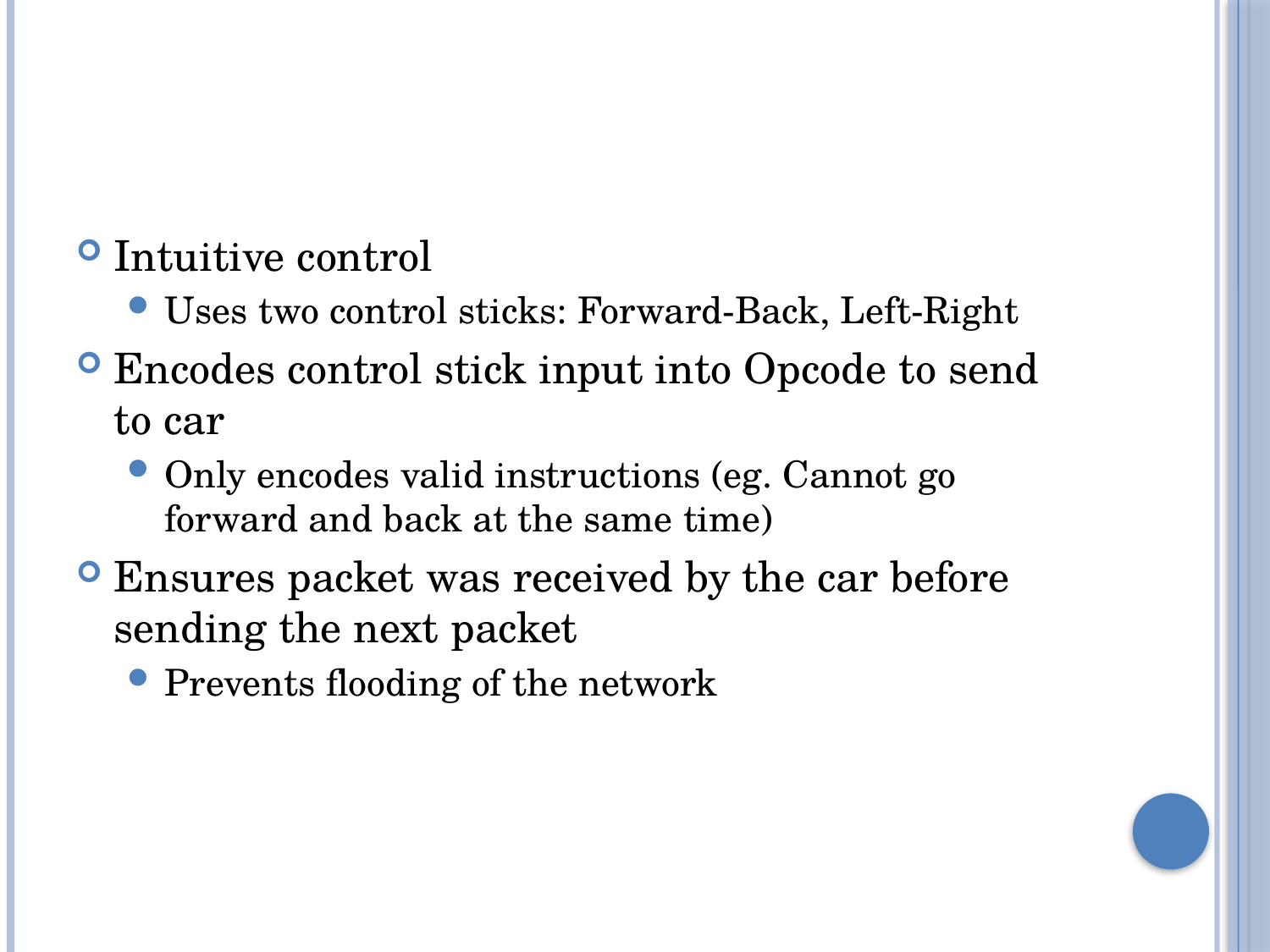

#
Intuitive control
Uses two control sticks: Forward-Back, Left-Right
Encodes control stick input into Opcode to send to car
Only encodes valid instructions (eg. Cannot go forward and back at the same time)
Ensures packet was received by the car before sending the next packet
Prevents flooding of the network